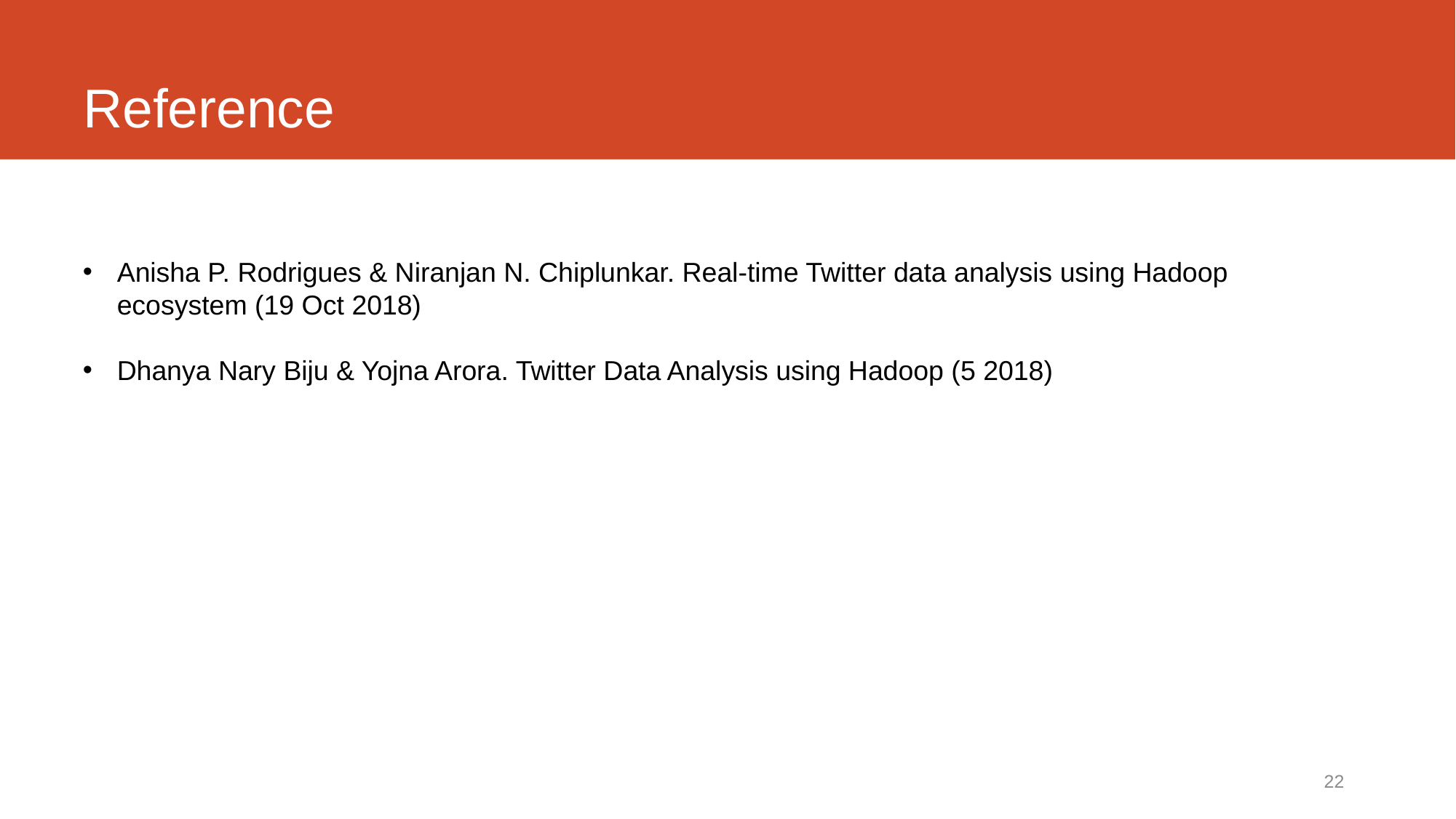

# Reference

Anisha P. Rodrigues & Niranjan N. Chiplunkar. Real-time Twitter data analysis using Hadoop ecosystem (19 Oct 2018)

Dhanya Nary Biju & Yojna Arora. Twitter Data Analysis using Hadoop (5 2018)

22